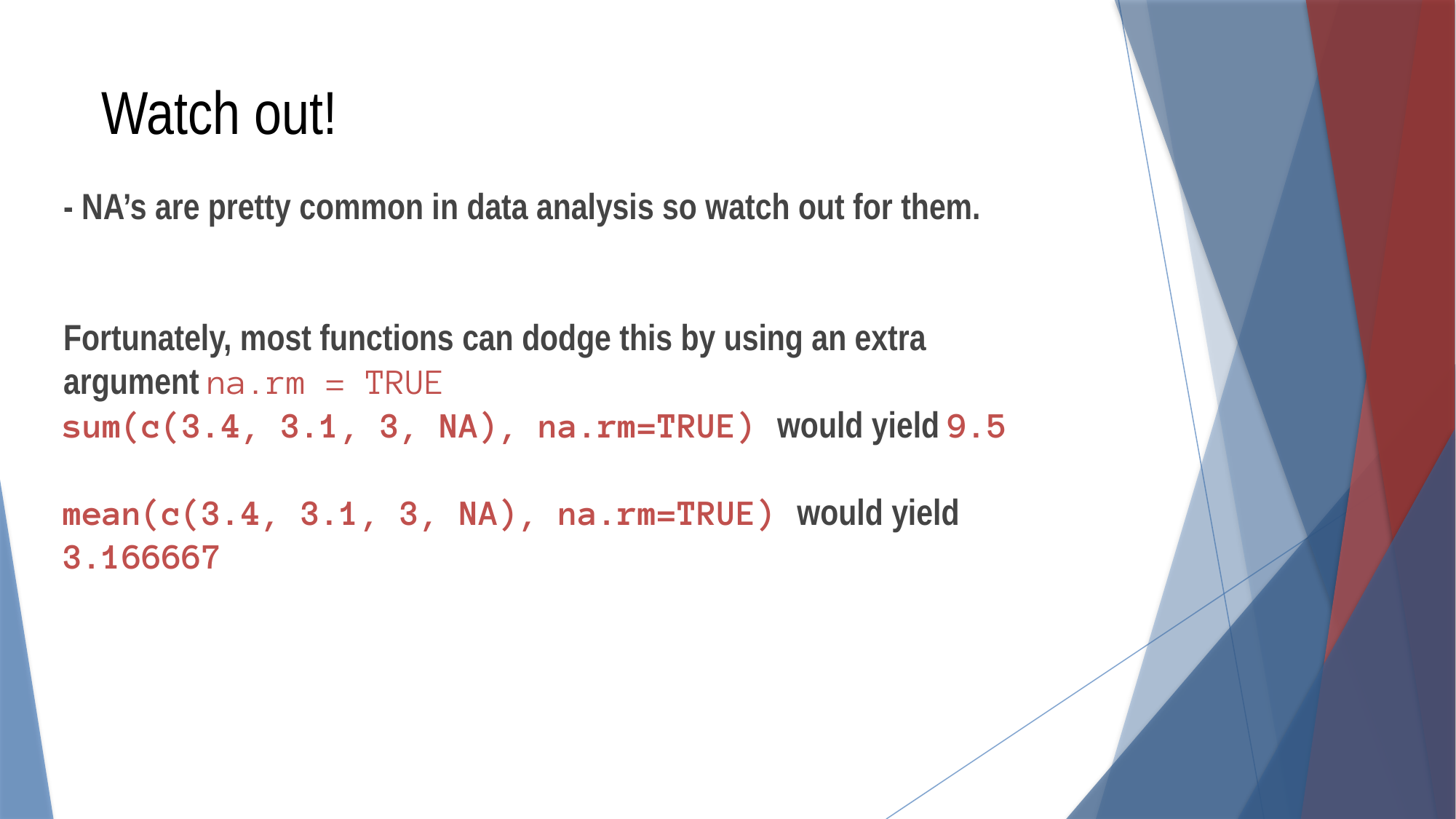

Watch out!
- NA’s are pretty common in data analysis so watch out for them.

Fortunately, most functions can dodge this by using an extra argument na.rm = TRUE
sum(c(3.4, 3.1, 3, NA), na.rm=TRUE) would yield 9.5

mean(c(3.4, 3.1, 3, NA), na.rm=TRUE) would yield 3.166667